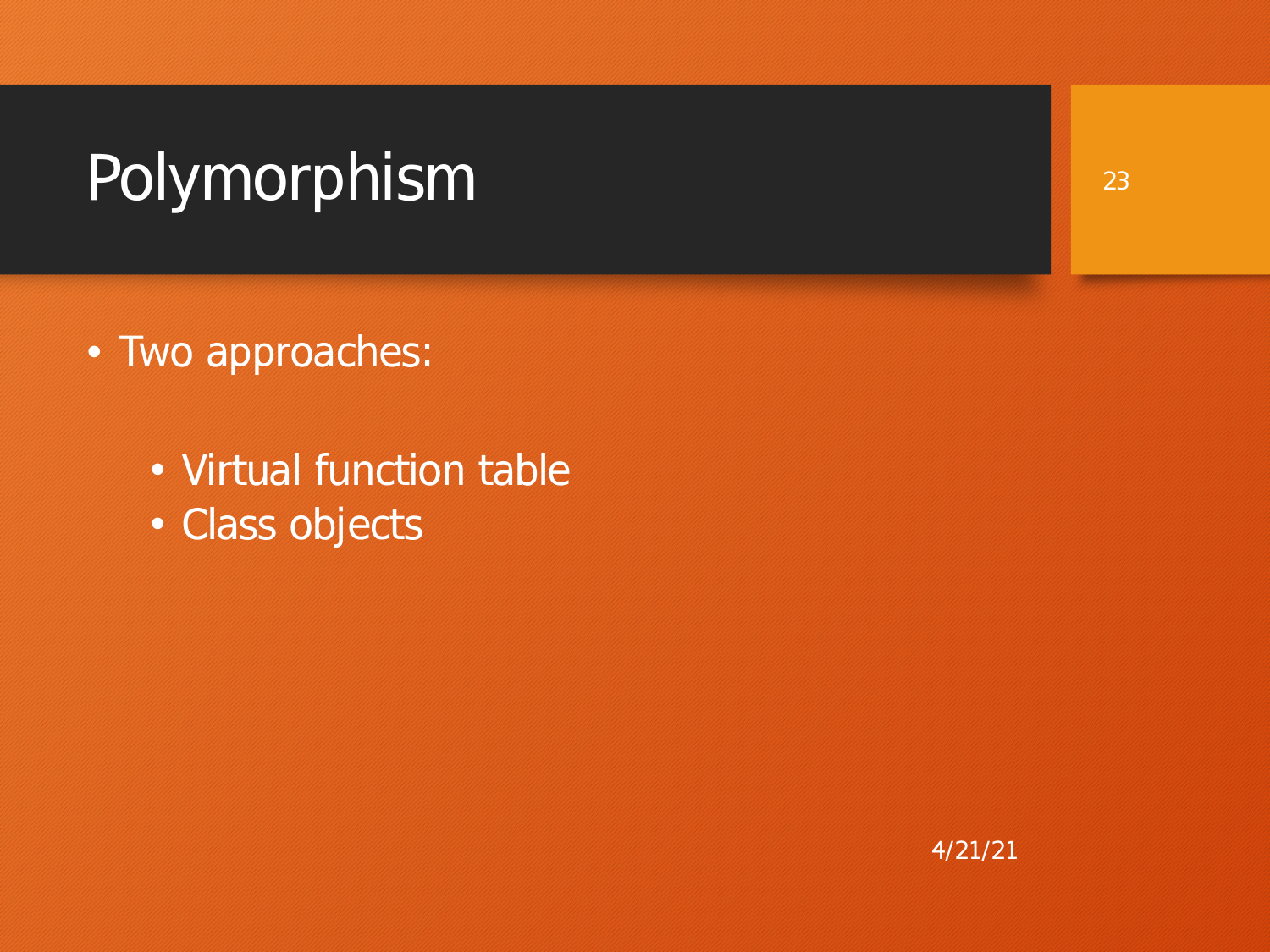

# Polymorphism
23
Two approaches:

Virtual function table
Class objects
4/21/21